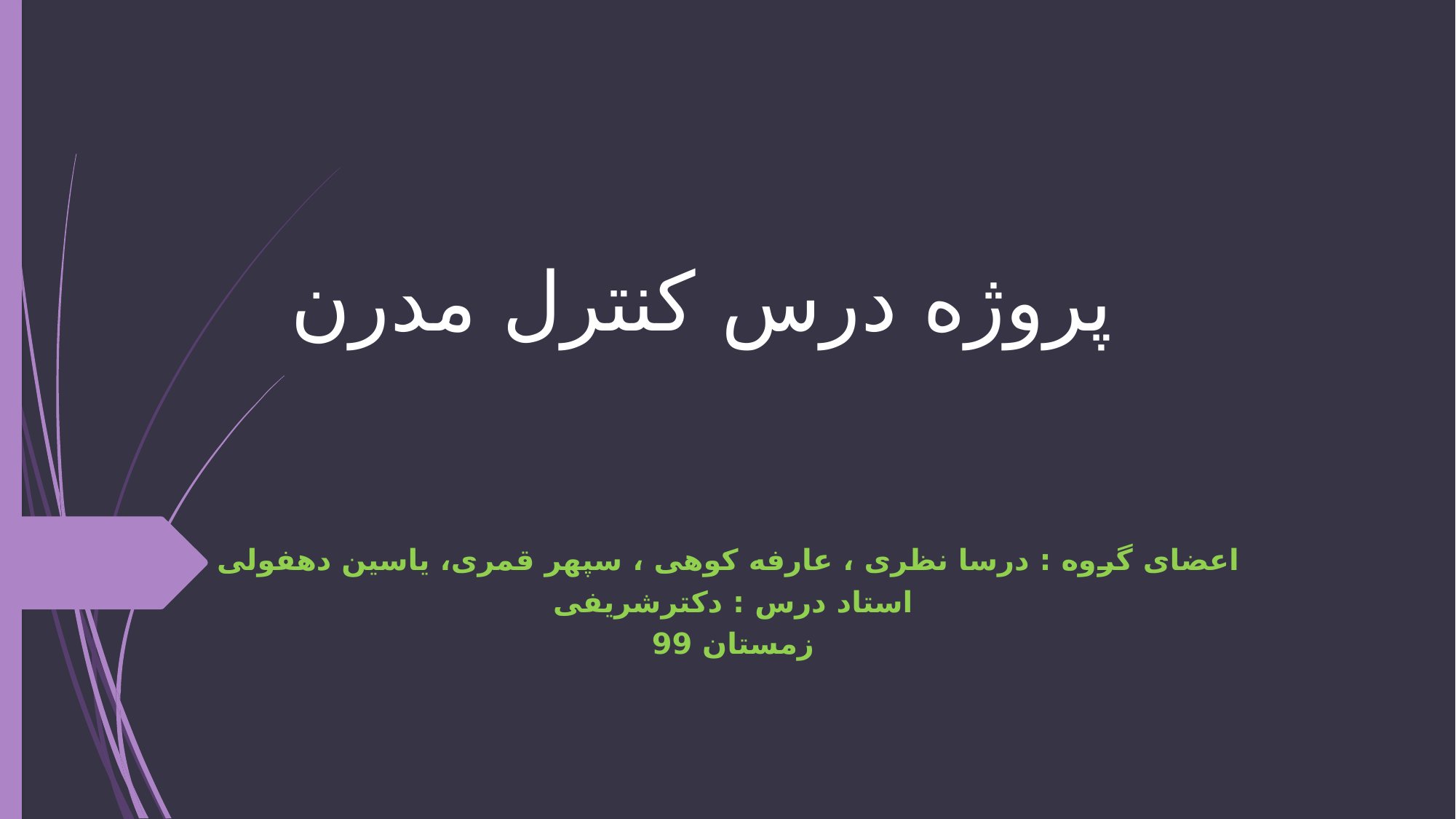

# پروژه درس کنترل مدرن
اعضای گروه : درسا نظری ، عارفه کوهی ، سپهر قمری، یاسین دهفولی
استاد درس : دکترشریفی
زمستان 99